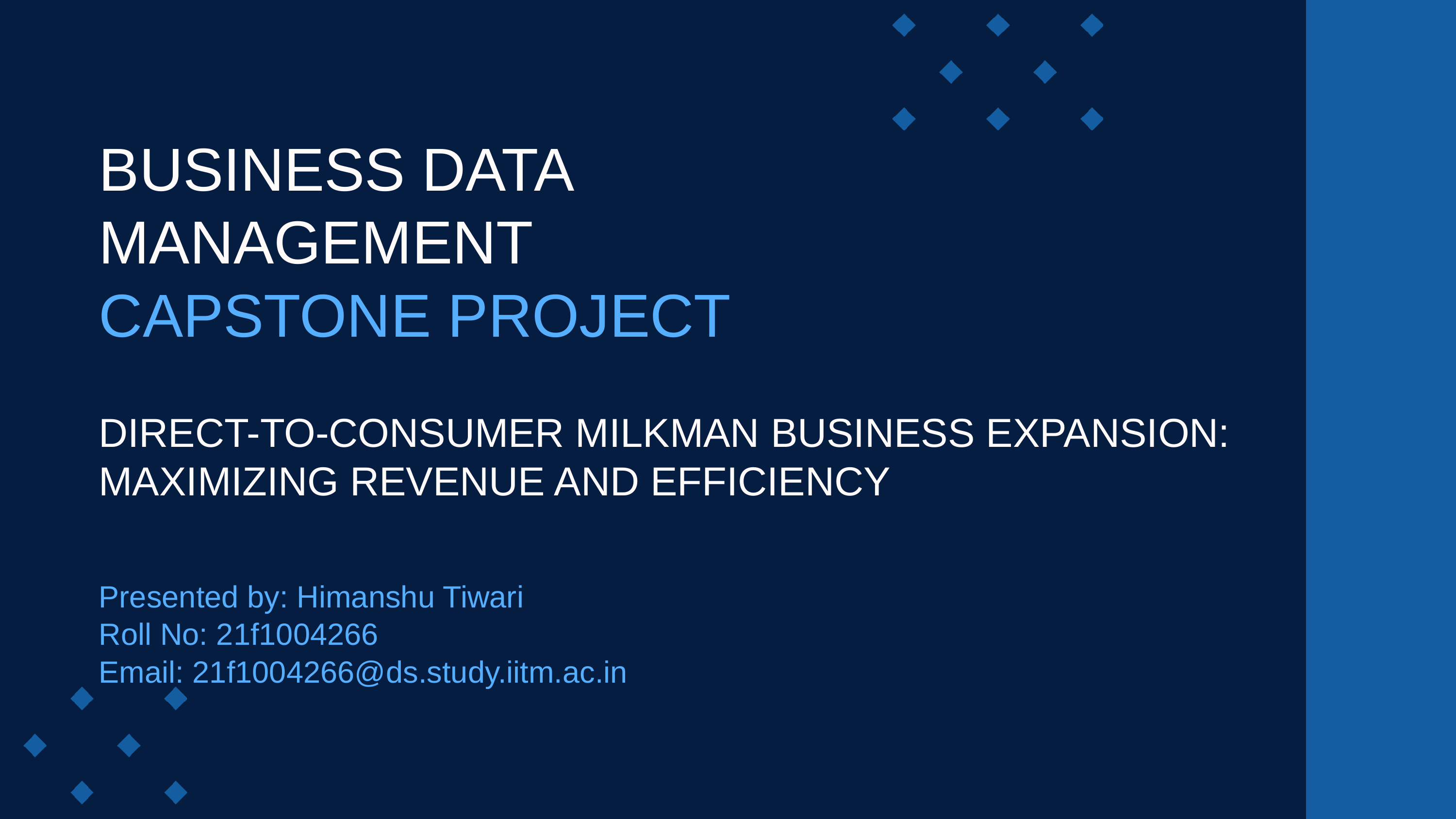

BUSINESS DATA MANAGEMENT
CAPSTONE PROJECT

DIRECT-TO-CONSUMER MILKMAN BUSINESS EXPANSION: MAXIMIZING REVENUE AND EFFICIENCY
Presented by: Himanshu Tiwari
Roll No: 21f1004266
Email: 21f1004266@ds.study.iitm.ac.in